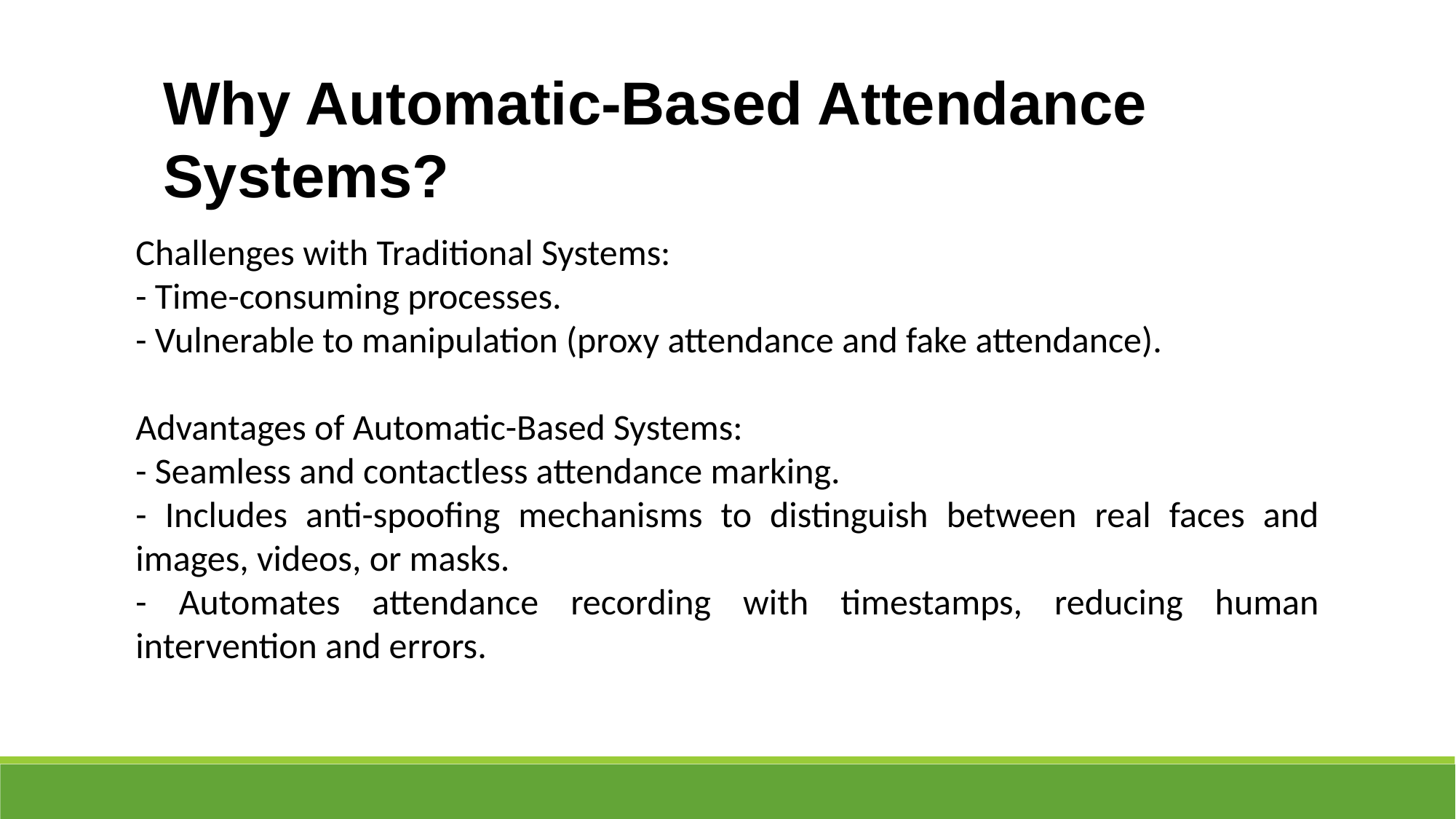

Why Automatic-Based Attendance Systems?
Challenges with Traditional Systems:
- Time-consuming processes.
- Vulnerable to manipulation (proxy attendance and fake attendance).

Advantages of Automatic-Based Systems:
- Seamless and contactless attendance marking.
- Includes anti-spoofing mechanisms to distinguish between real faces and images, videos, or masks.
- Automates attendance recording with timestamps, reducing human intervention and errors.